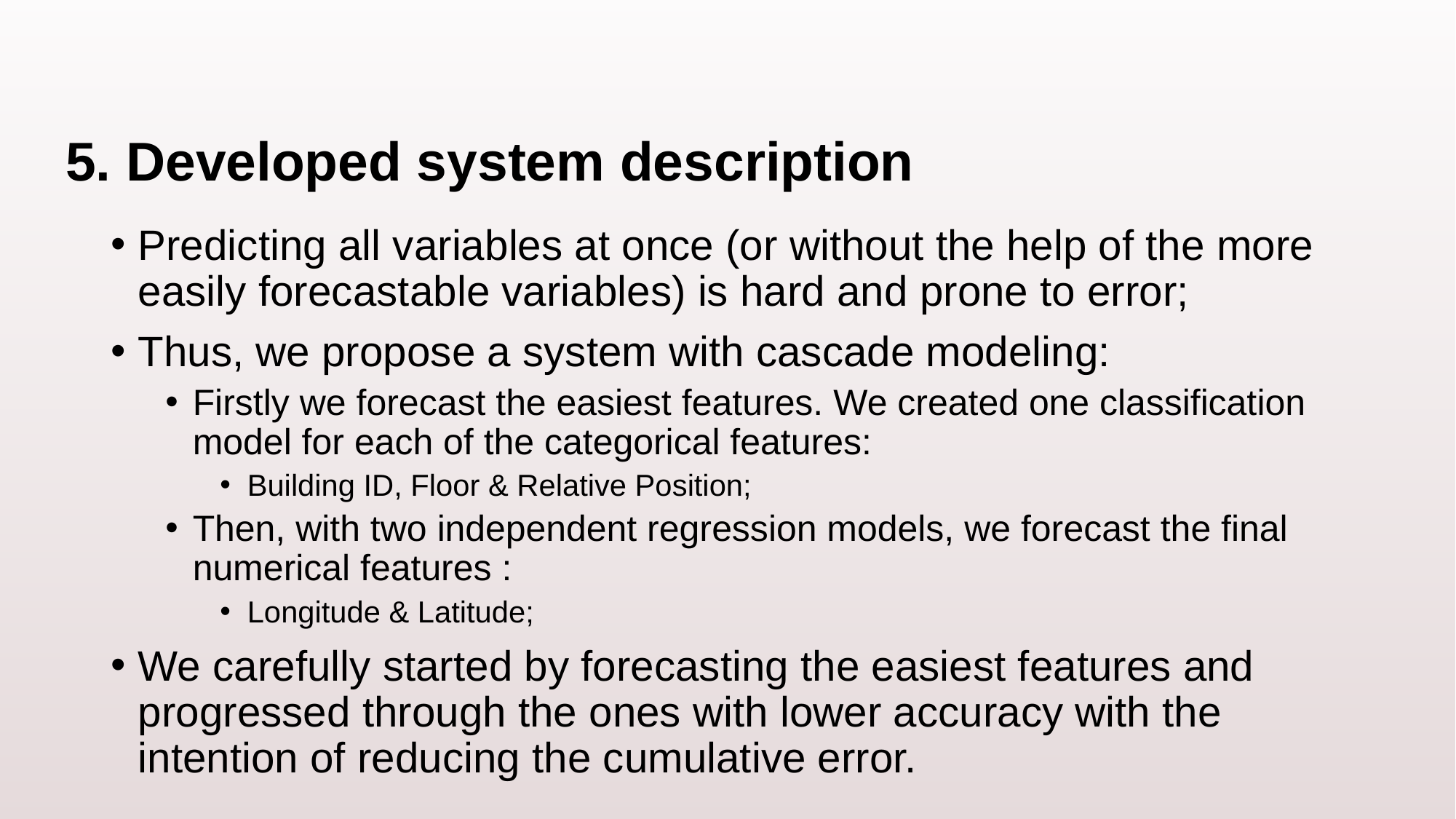

# 5. Developed system description
Predicting all variables at once (or without the help of the more easily forecastable variables) is hard and prone to error;
Thus, we propose a system with cascade modeling:
Firstly we forecast the easiest features. We created one classification model for each of the categorical features:
Building ID, Floor & Relative Position;
Then, with two independent regression models, we forecast the final numerical features :
Longitude & Latitude;
We carefully started by forecasting the easiest features and progressed through the ones with lower accuracy with the intention of reducing the cumulative error.